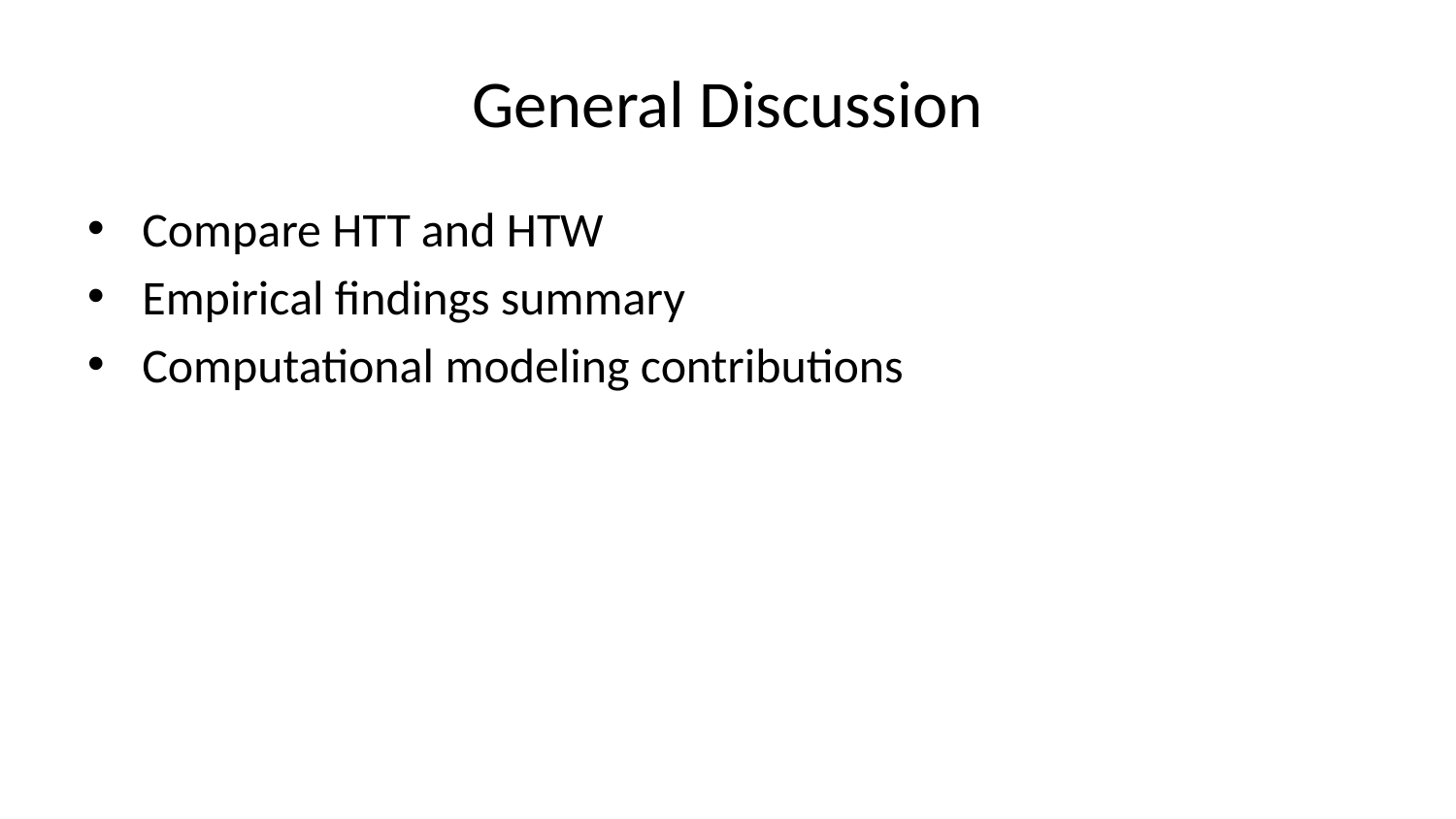

# General Discussion
Compare HTT and HTW
Empirical findings summary
Computational modeling contributions